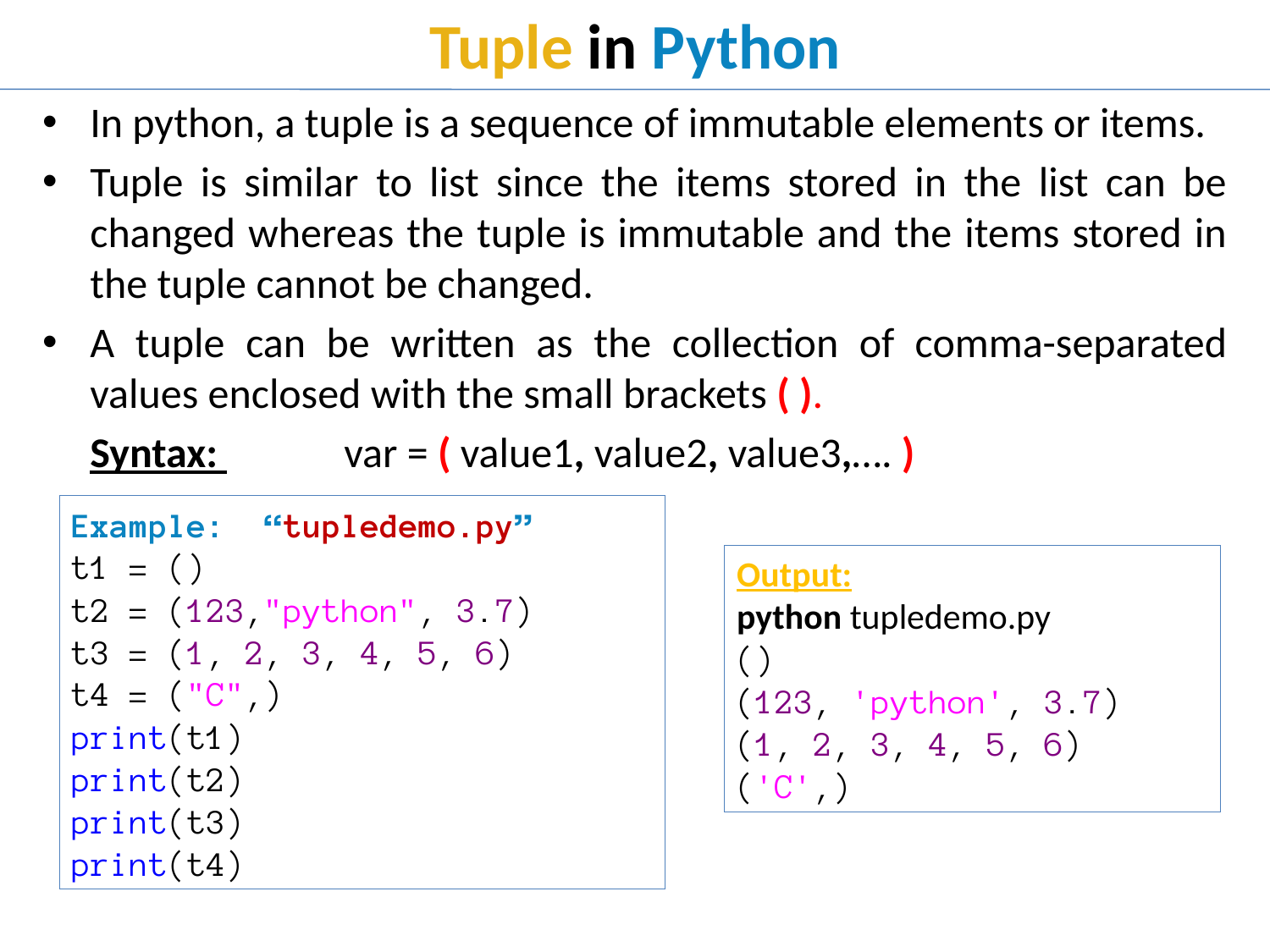

# Tuple in Python
In python, a tuple is a sequence of immutable elements or items.
Tuple is similar to list since the items stored in the list can be changed whereas the tuple is immutable and the items stored in the tuple cannot be changed.
A tuple can be written as the collection of comma-separated values enclosed with the small brackets ( ).
	Syntax: 	var = ( value1, value2, value3,…. )

Example:  “tupledemo.py”
t1 = ()
t2 = (123,"python", 3.7)
t3 = (1, 2, 3, 4, 5, 6)
t4 = ("C",)
print(t1)
print(t2)
print(t3)
print(t4)
Output:
python tupledemo.py
()
(123, 'python', 3.7)
(1, 2, 3, 4, 5, 6)
('C',)